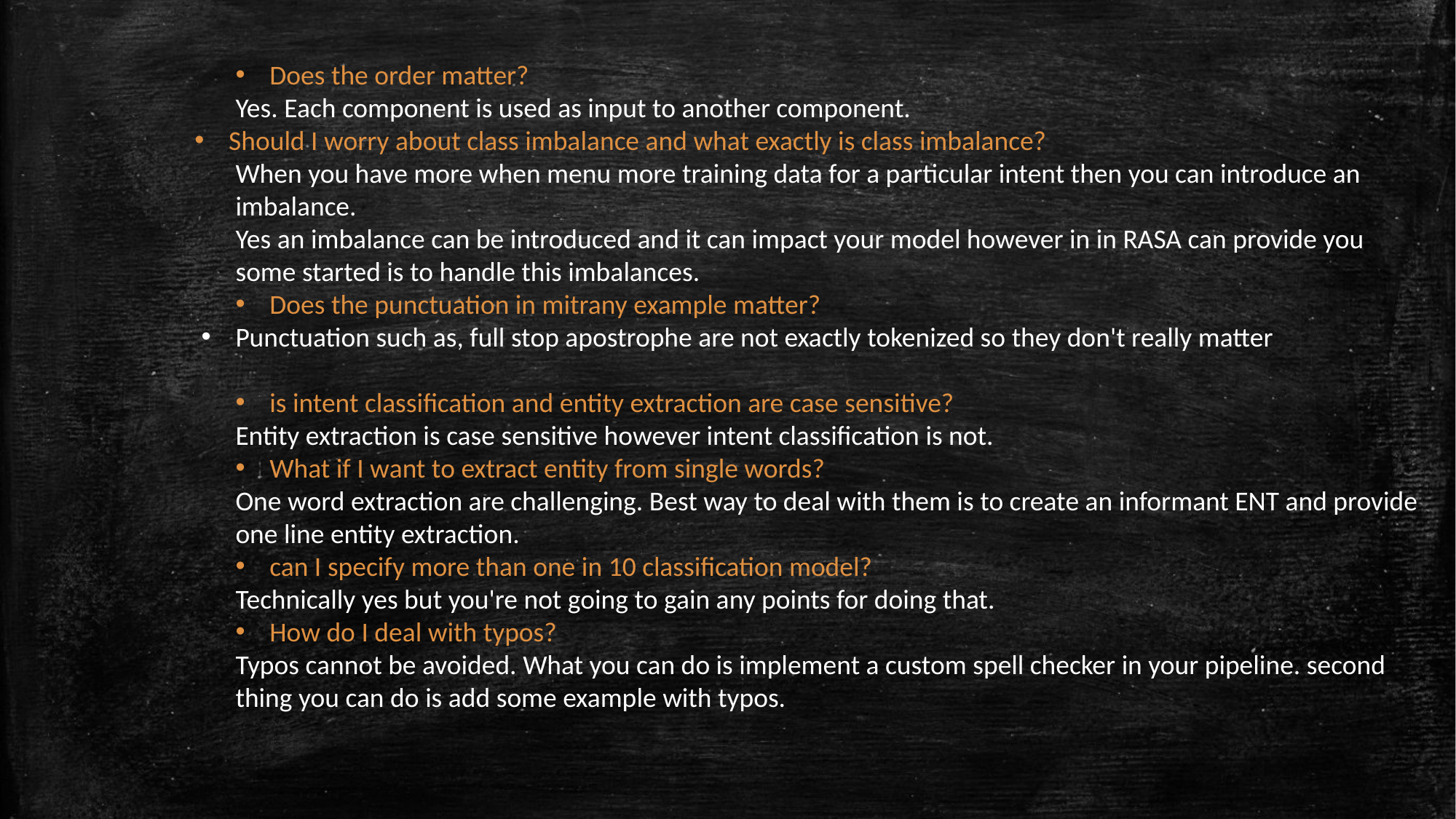

Does the order matter?
Yes. Each component is used as input to another component.
Should I worry about class imbalance and what exactly is class imbalance?
When you have more when menu more training data for a particular intent then you can introduce an imbalance.
Yes an imbalance can be introduced and it can impact your model however in in RASA can provide you some started is to handle this imbalances.
Does the punctuation in mitrany example matter?
Punctuation such as, full stop apostrophe are not exactly tokenized so they don't really matter

is intent classification and entity extraction are case sensitive?
Entity extraction is case sensitive however intent classification is not.
What if I want to extract entity from single words?
One word extraction are challenging. Best way to deal with them is to create an informant ENT and provide one line entity extraction.
can I specify more than one in 10 classification model?
Technically yes but you're not going to gain any points for doing that.
How do I deal with typos?
Typos cannot be avoided. What you can do is implement a custom spell checker in your pipeline. second thing you can do is add some example with typos.